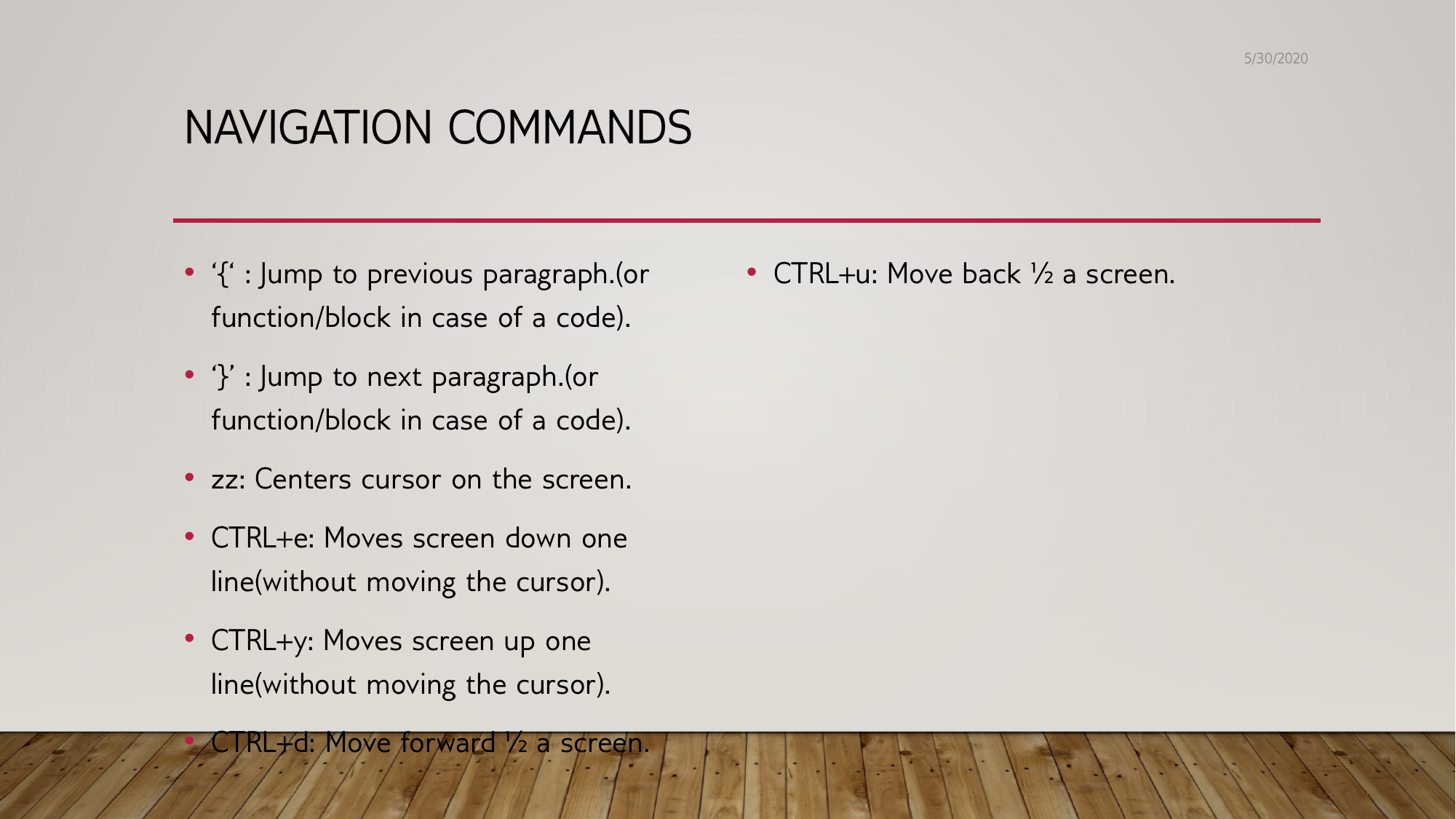

5/30/2020
# Navigation commands
‘{‘ : Jump to previous paragraph.(or function/block in case of a code).
‘}’ : Jump to next paragraph.(or function/block in case of a code).
zz: Centers cursor on the screen.
CTRL+e: Moves screen down one line(without moving the cursor).
CTRL+y: Moves screen up one line(without moving the cursor).
CTRL+d: Move forward ½ a screen.
CTRL+u: Move back ½ a screen.